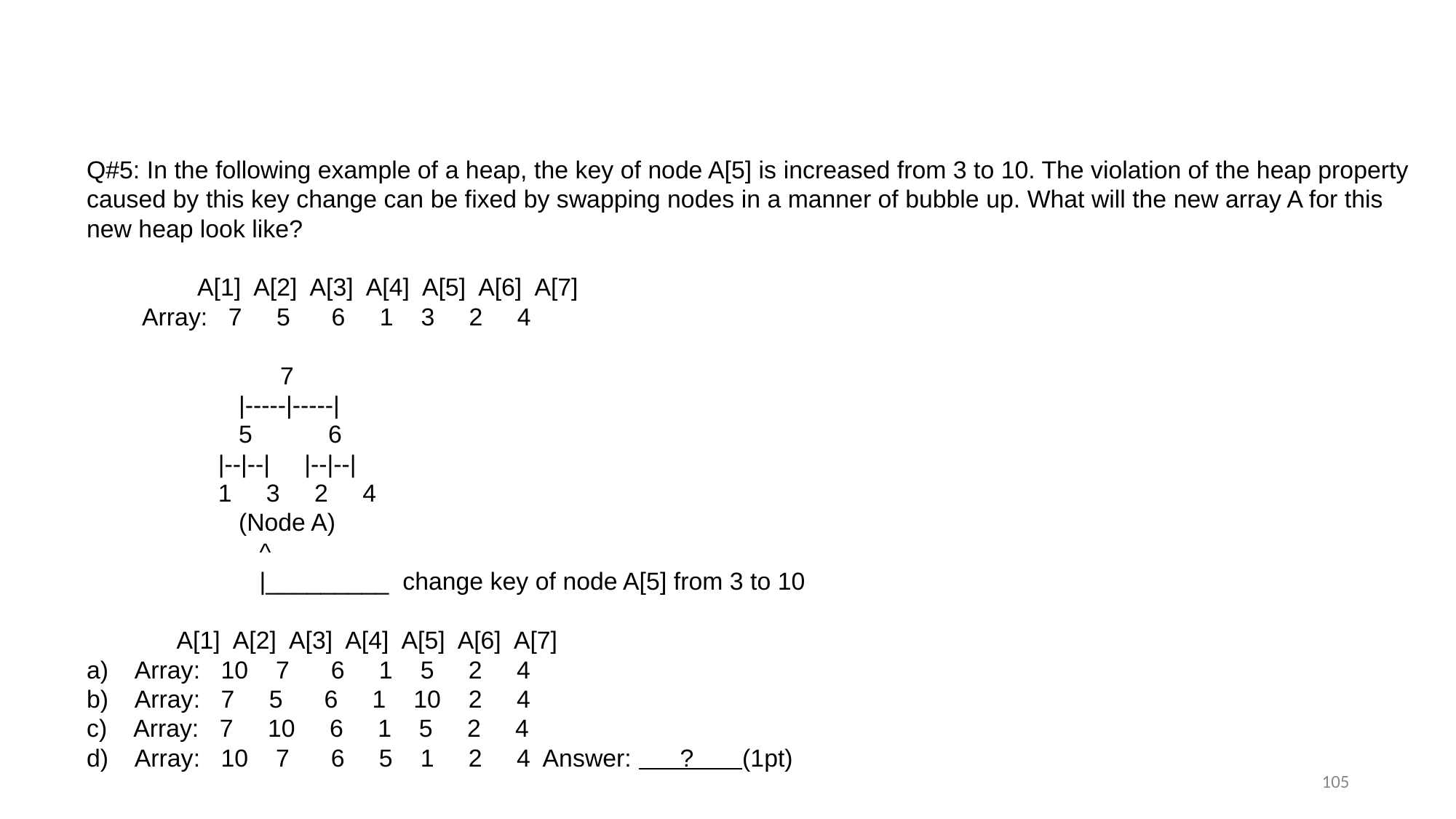

Q#5: In the following example of a heap, the key of node A[5] is increased from 3 to 10. The violation of the heap property caused by this key change can be fixed by swapping nodes in a manner of bubble up. What will the new array A for this new heap look like?

                A[1]  A[2]  A[3]  A[4]  A[5]  A[6]  A[7]
        Array:   7     5      6     1    3     2     4

                            7
                      |-----|-----|
                      5           6
                   |--|--|     |--|--|
                   1     3     2     4
                      (Node A)
                         ^
                         |_________  change key of node A[5] from 3 to 10

             A[1]  A[2]  A[3]  A[4]  A[5]  A[6]  A[7]
a)    Array:   10    7      6     1    5     2     4
b)    Array:   7     5      6     1    10    2     4
c)    Array:   7     10     6     1    5     2     4
d)    Array:   10    7      6     5    1     2     4  Answer:       ?       (1pt)
105